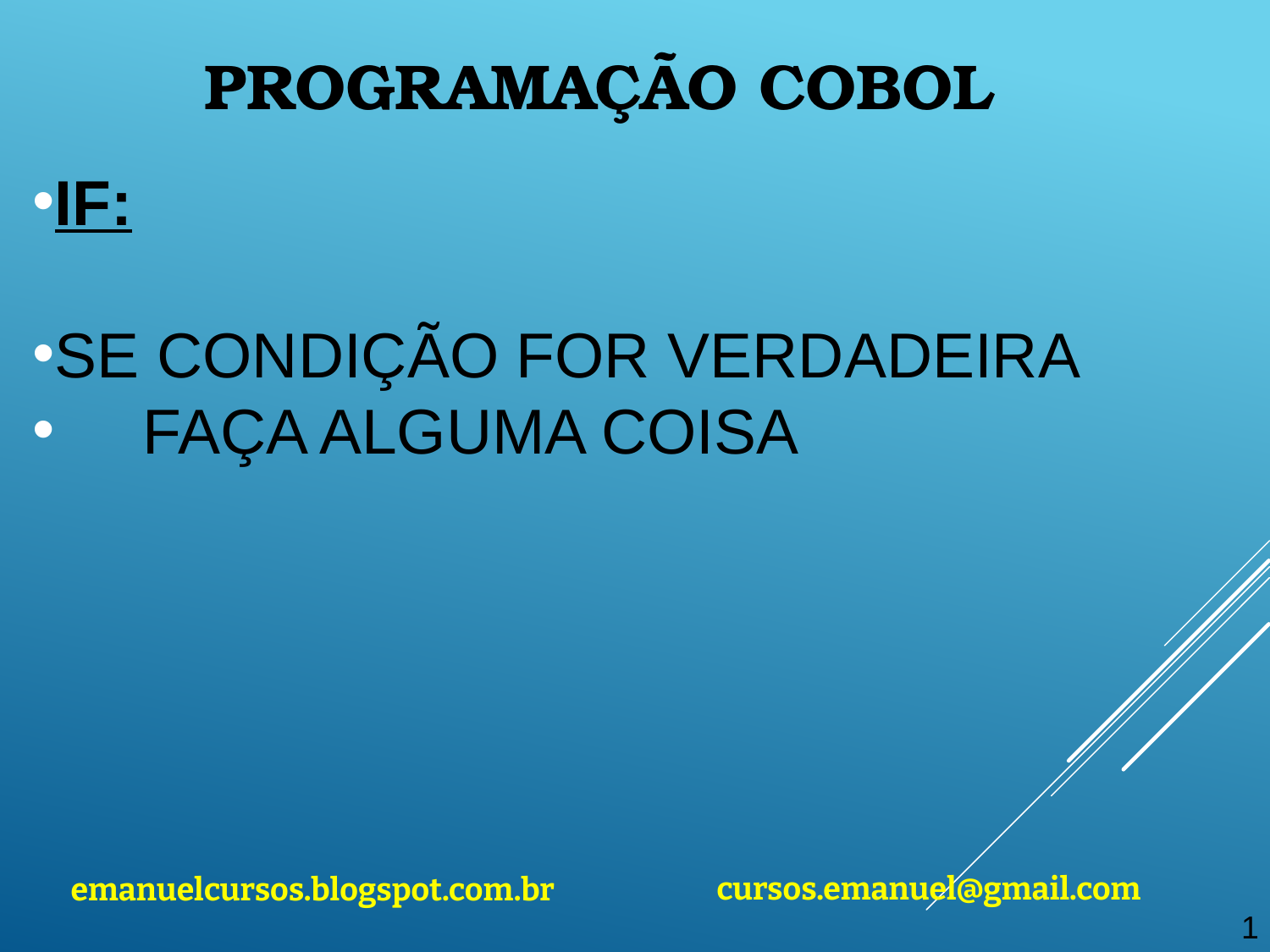

Programação cobol
IF:

SE CONDIÇÃO FOR VERDADEIRA
     FAÇA ALGUMA COISA

cursos.emanuel@gmail.com
emanuelcursos.blogspot.com.br
1